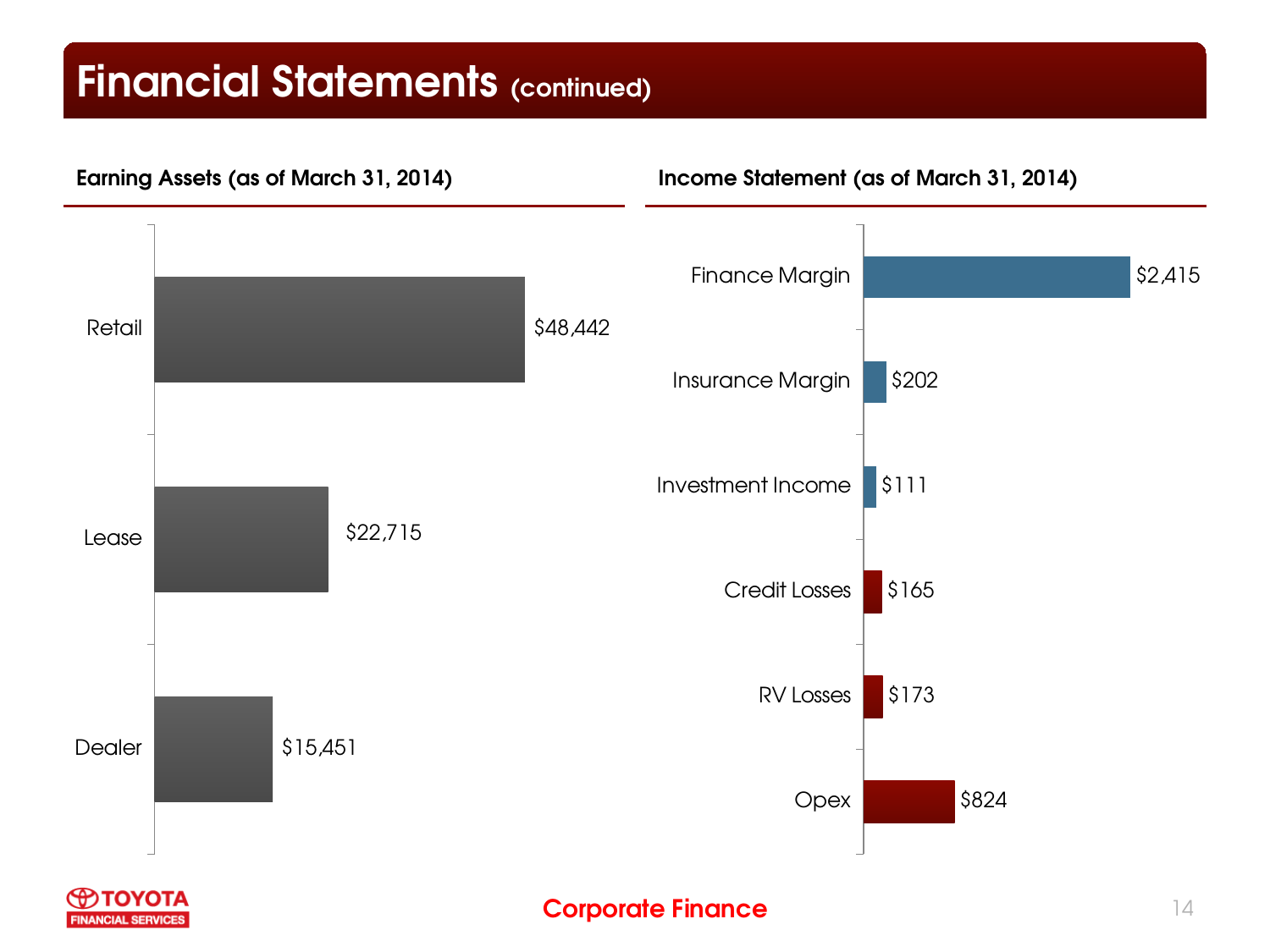

# Financial Statements (continued)
Earning Assets (as of March 31, 2014)
Income Statement (as of March 31, 2014)

### Chart

| Category | Average Earning Assets |
|---|---|
| Dealer | 15451.0 |
| Lease | 22715.0 |
| Retail | 48442.0 |

### Chart

| Category | Column1 |
|---|---|
| Opex | 823.93813562 |
| RV Losses | 172.58441089000002 |
| Credit Losses | 164.86880041999996 |
| Investment Income | 110.60865345 |
| Insurance Margin | 202.04358543 |
| Finance Margin | 2415.0102705599998 |
14